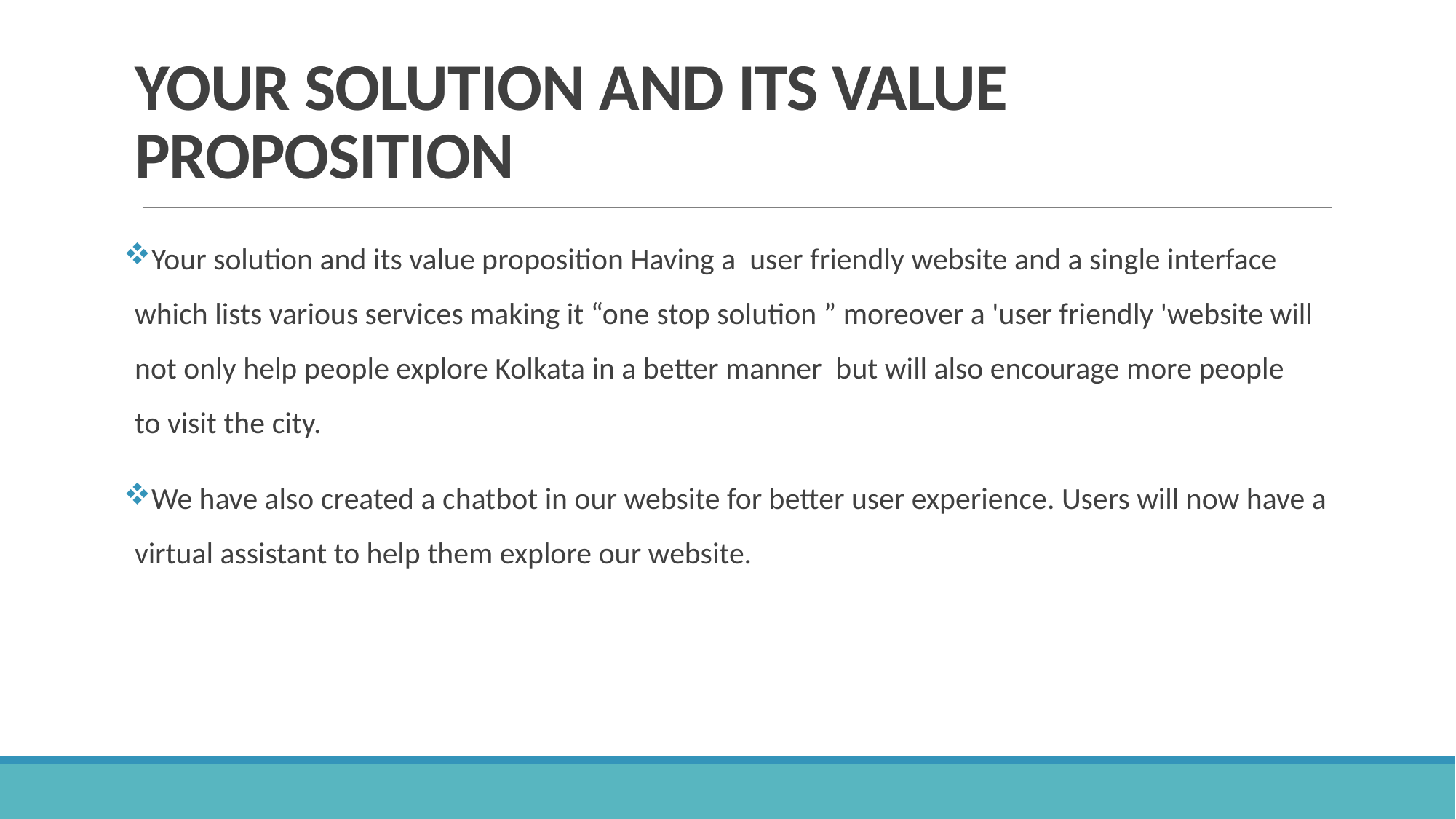

# YOUR SOLUTION AND ITS VALUE PROPOSITION
Your solution and its value proposition Having a  user friendly website and a single interface which lists various services making it “one stop solution ” moreover a 'user friendly 'website will not only help people explore Kolkata in a better manner  but will also encourage more people to visit the city.
We have also created a chatbot in our website for better user experience. Users will now have a virtual assistant to help them explore our website.